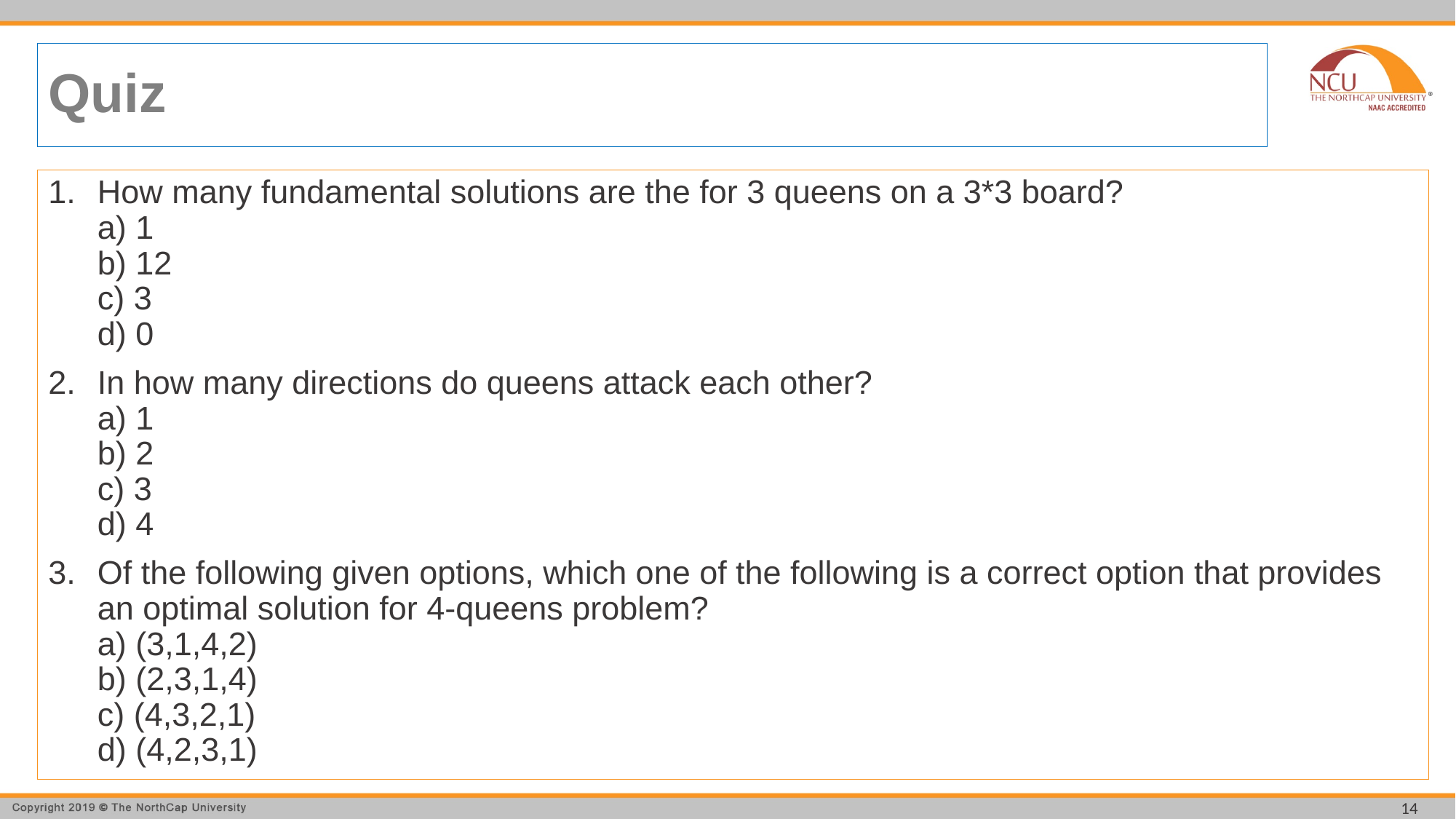

# Quiz
How many fundamental solutions are the for 3 queens on a 3*3 board?
a) 1
b) 12
c) 3
d) 0
In how many directions do queens attack each other?
a) 1
b) 2
c) 3
d) 4
Of the following given options, which one of the following is a correct option that provides an optimal solution for 4-queens problem?
a) (3,1,4,2)
b) (2,3,1,4)
c) (4,3,2,1)
d) (4,2,3,1)
14